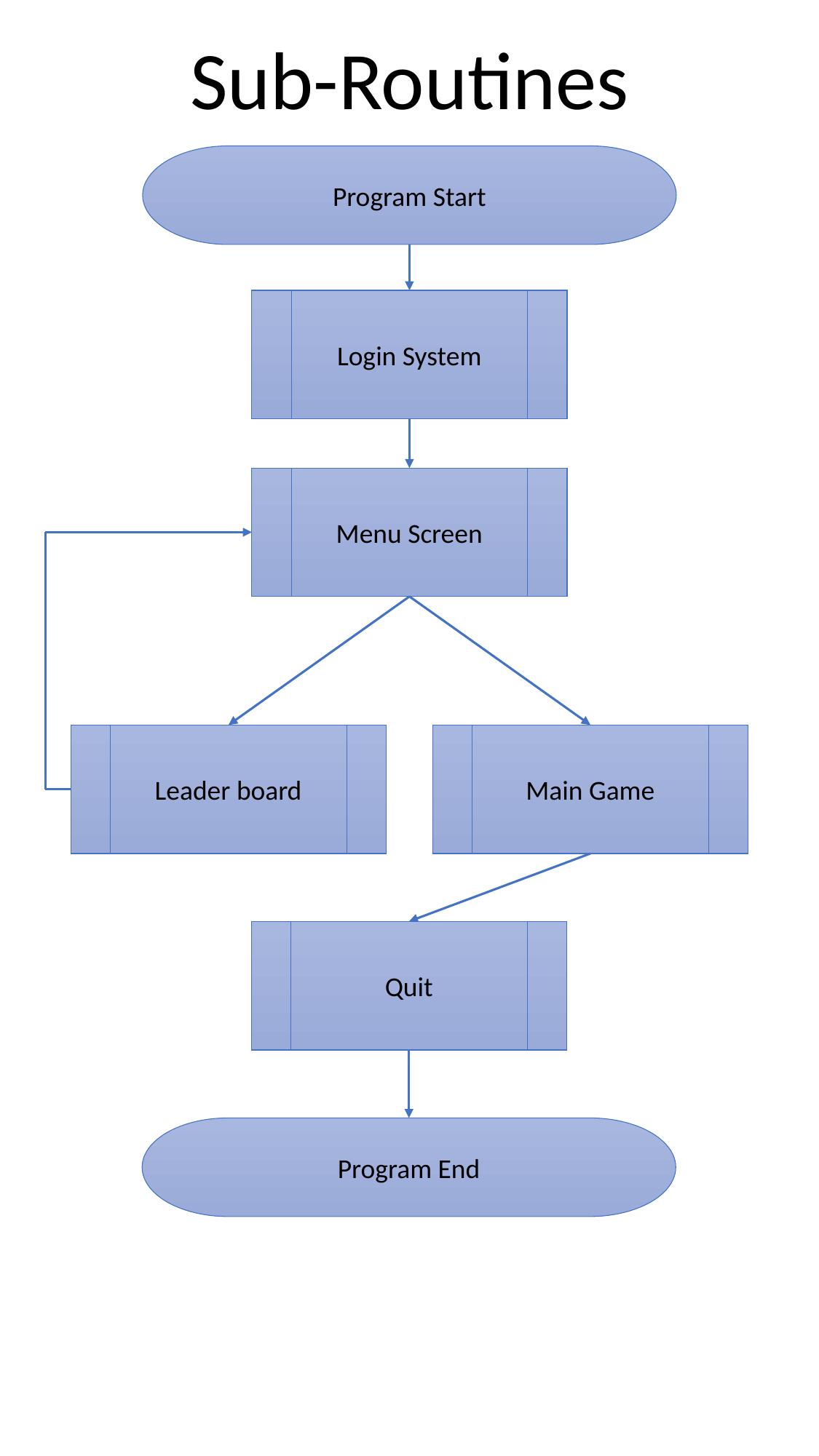

Sub-Routines
Program Start
Login System
Menu Screen
Leader board
Main Game
Quit
Program End